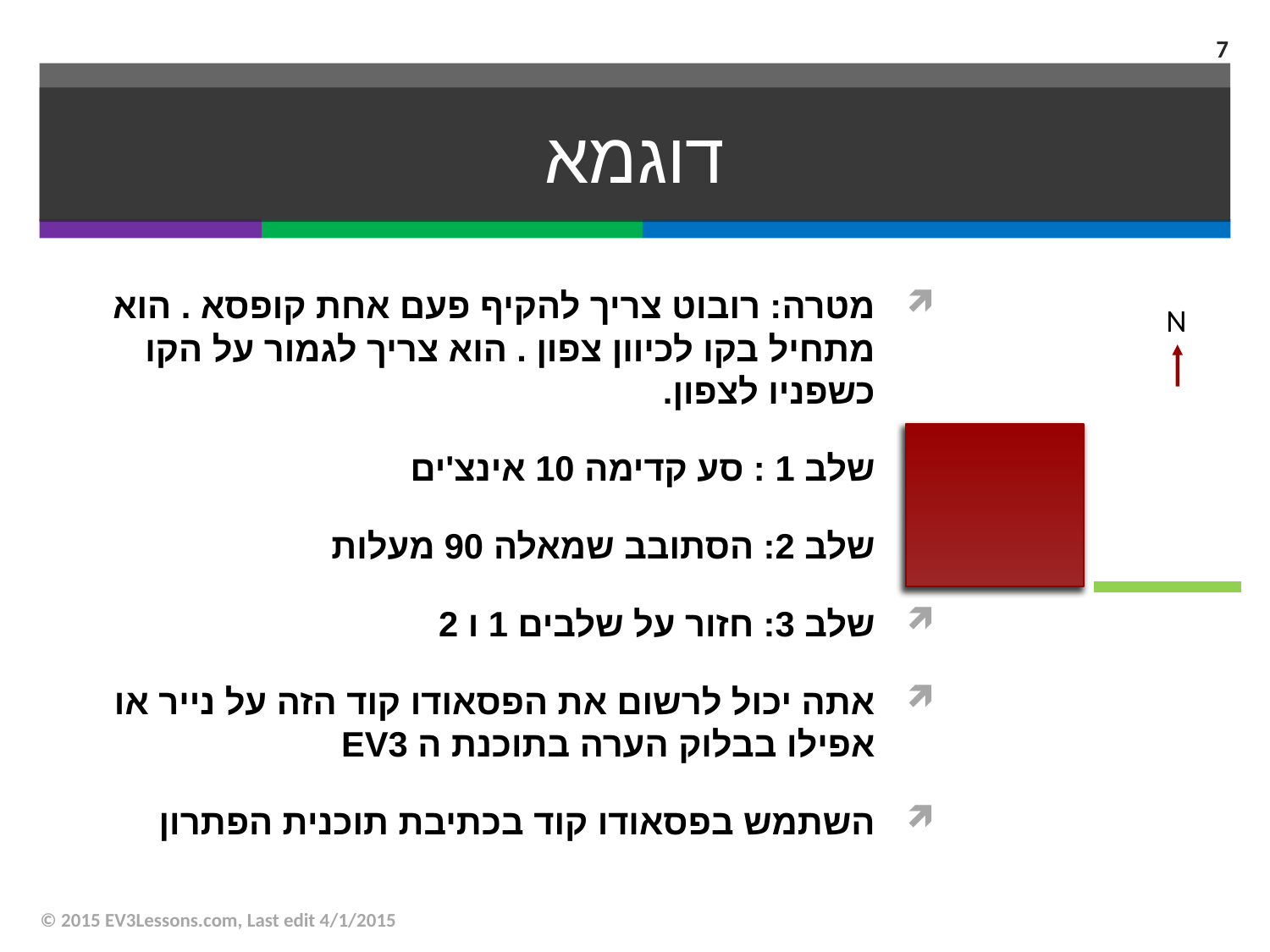

7
# דוגמא
מטרה: רובוט צריך להקיף פעם אחת קופסא . הוא מתחיל בקו לכיוון צפון . הוא צריך לגמור על הקו כשפניו לצפון.
שלב 1 : סע קדימה 10 אינצ'ים
שלב 2: הסתובב שמאלה 90 מעלות
שלב 3: חזור על שלבים 1 ו 2
אתה יכול לרשום את הפסאודו קוד הזה על נייר או אפילו בבלוק הערה בתוכנת ה EV3
השתמש בפסאודו קוד בכתיבת תוכנית הפתרון
N

© 2015 EV3Lessons.com, Last edit 4/1/2015